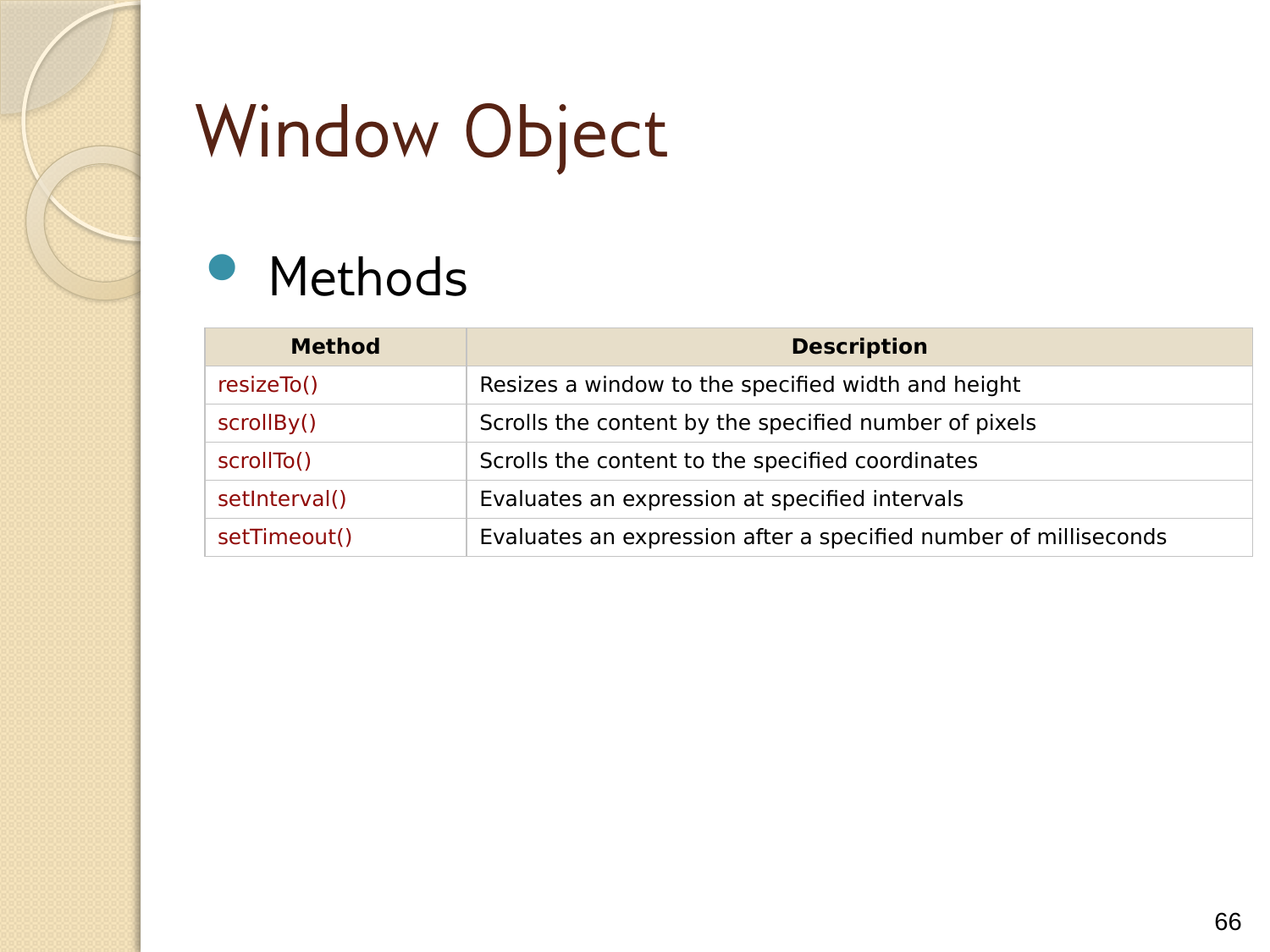

Window Object
Methods
| Method | Description |
| --- | --- |
| resizeTo() | Resizes a window to the specified width and height |
| scrollBy() | Scrolls the content by the specified number of pixels |
| scrollTo() | Scrolls the content to the specified coordinates |
| setInterval() | Evaluates an expression at specified intervals |
| setTimeout() | Evaluates an expression after a specified number of milliseconds |
66